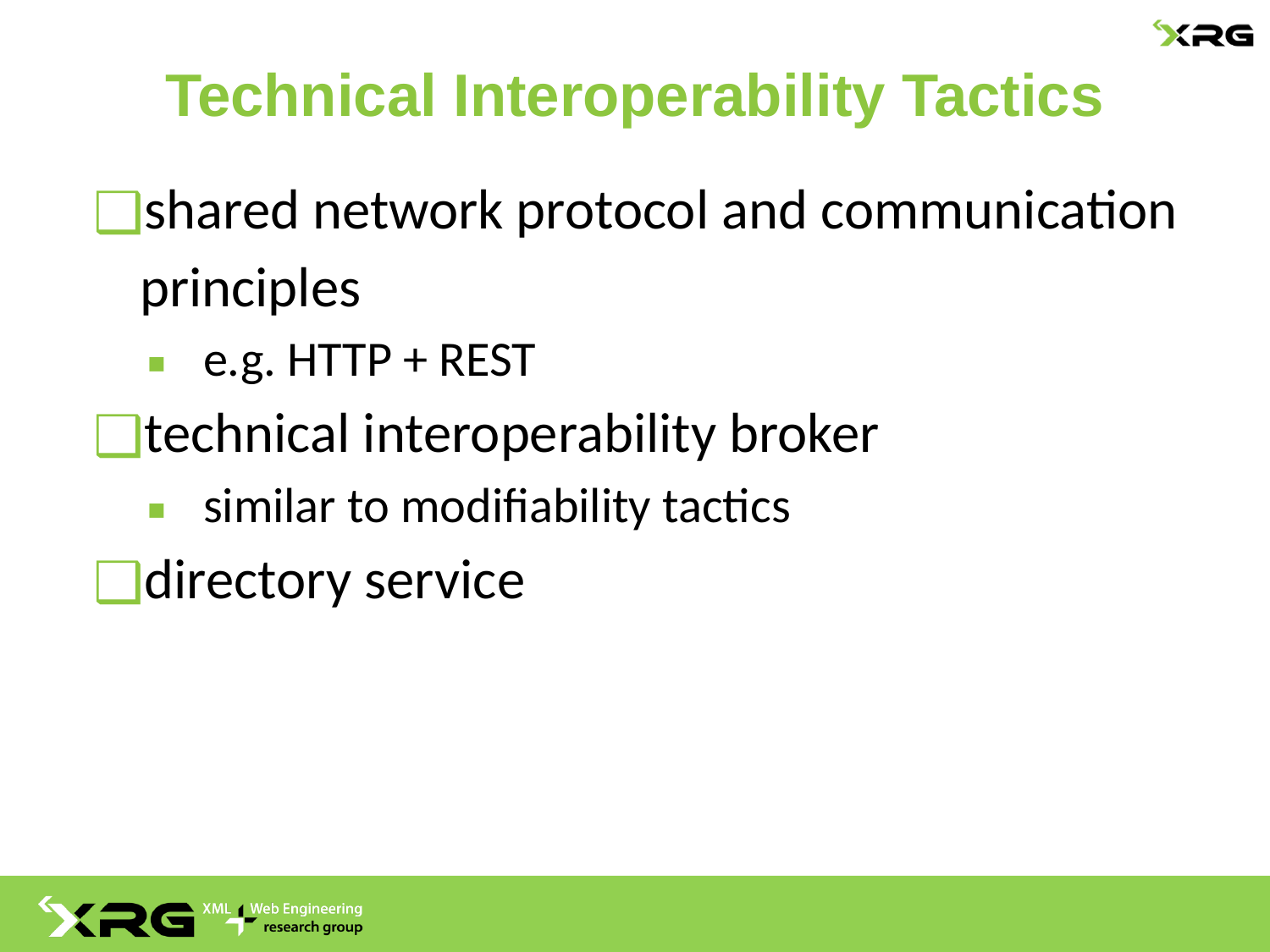

# Technical Interoperability Tactics
shared network protocol and communication principles
e.g. HTTP + REST
technical interoperability broker
similar to modifiability tactics
directory service